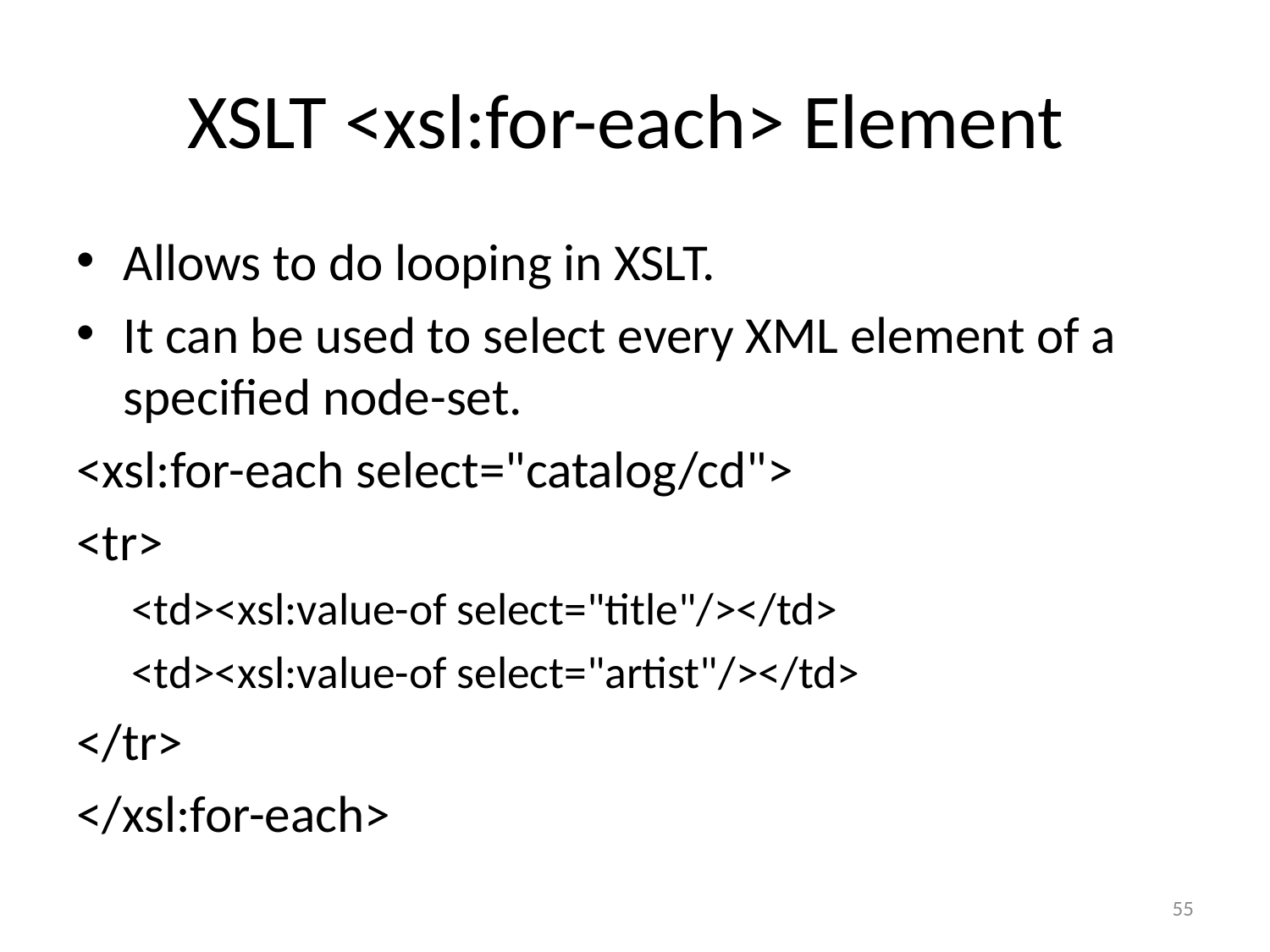

# XSLT <xsl:for-each> Element
Allows to do looping in XSLT.
It can be used to select every XML element of a specified node-set.
<xsl:for-each select="catalog/cd">
<tr>
<td><xsl:value-of select="title"/></td>
<td><xsl:value-of select="artist"/></td>
</tr>
</xsl:for-each>
55